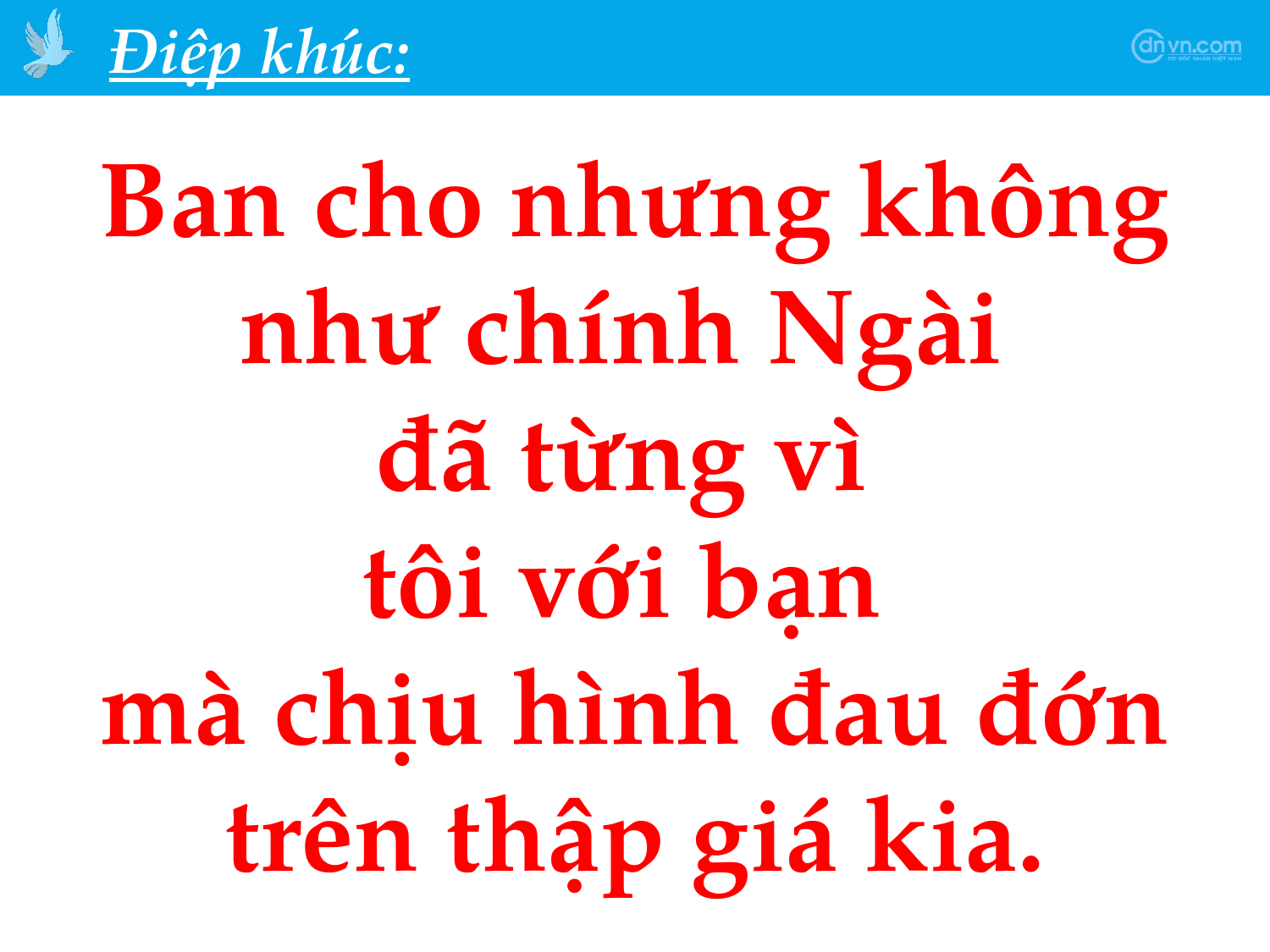

Ban cho nhưng không như chính Ngài
đã từng vì
tôi với bạn
mà chịu hình đau đớn trên thập giá kia.